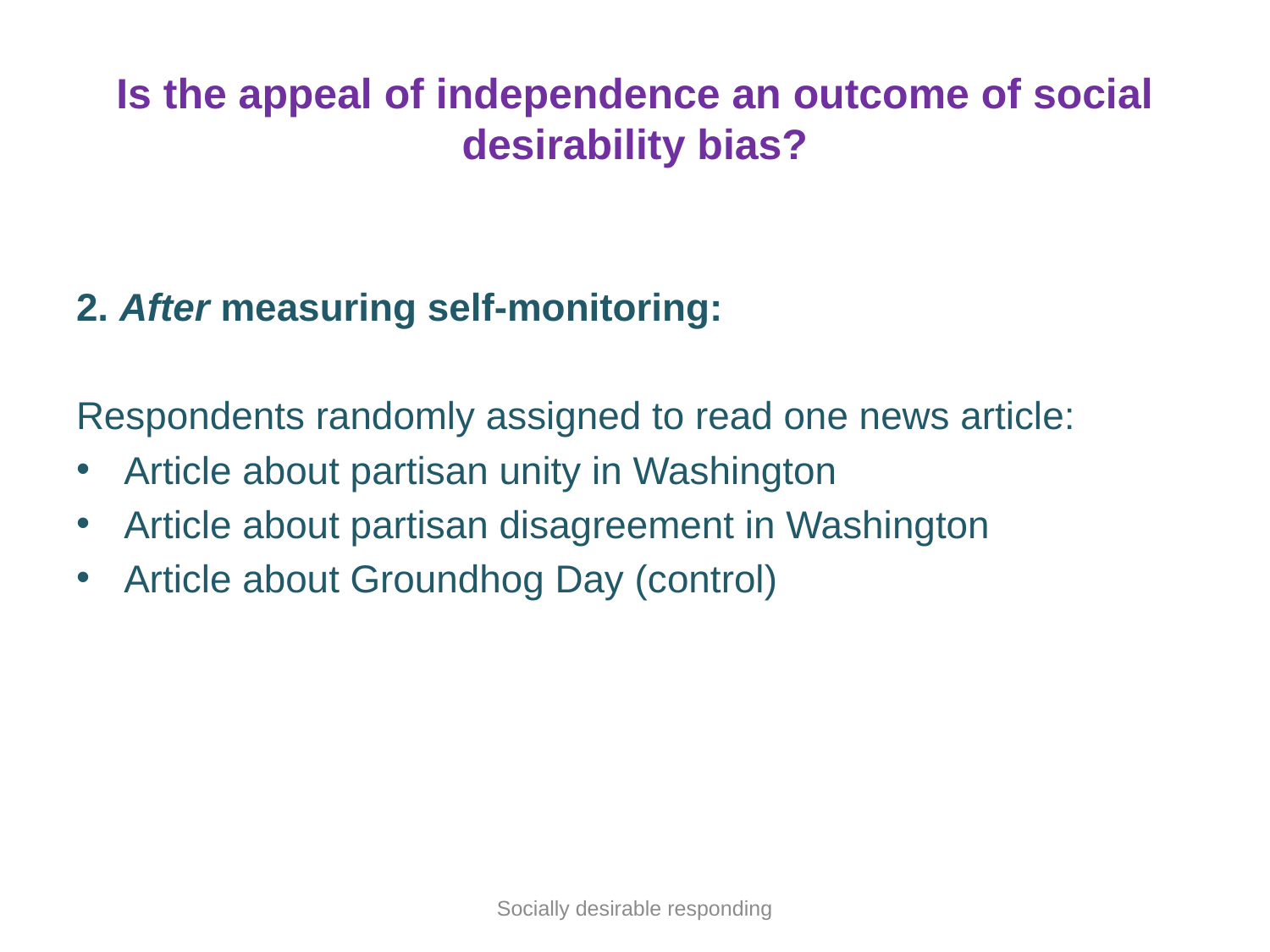

# Is the appeal of independence an outcome of social desirability bias?

2. After measuring self-monitoring:

Respondents randomly assigned to read one news article:
Article about partisan unity in Washington
Article about partisan disagreement in Washington
Article about Groundhog Day (control)
Socially desirable responding